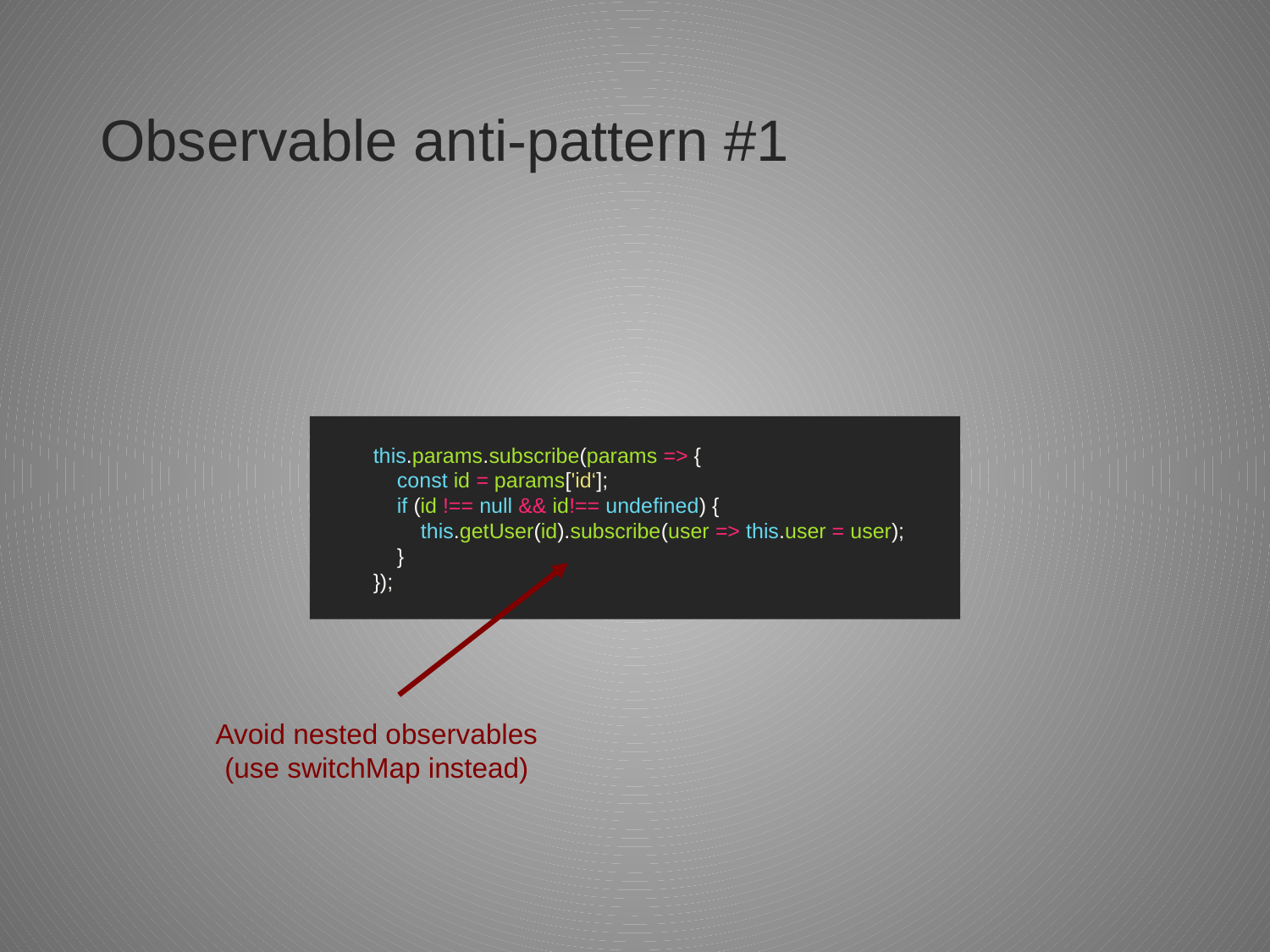

# Observable anti-pattern #1

this.params.subscribe(params => {
    const id = params['id‘];
    if (id !== null && id!== undefined) {
        this.getUser(id).subscribe(user => this.user = user);
    }
});

Avoid nested observables (use switchMap instead)